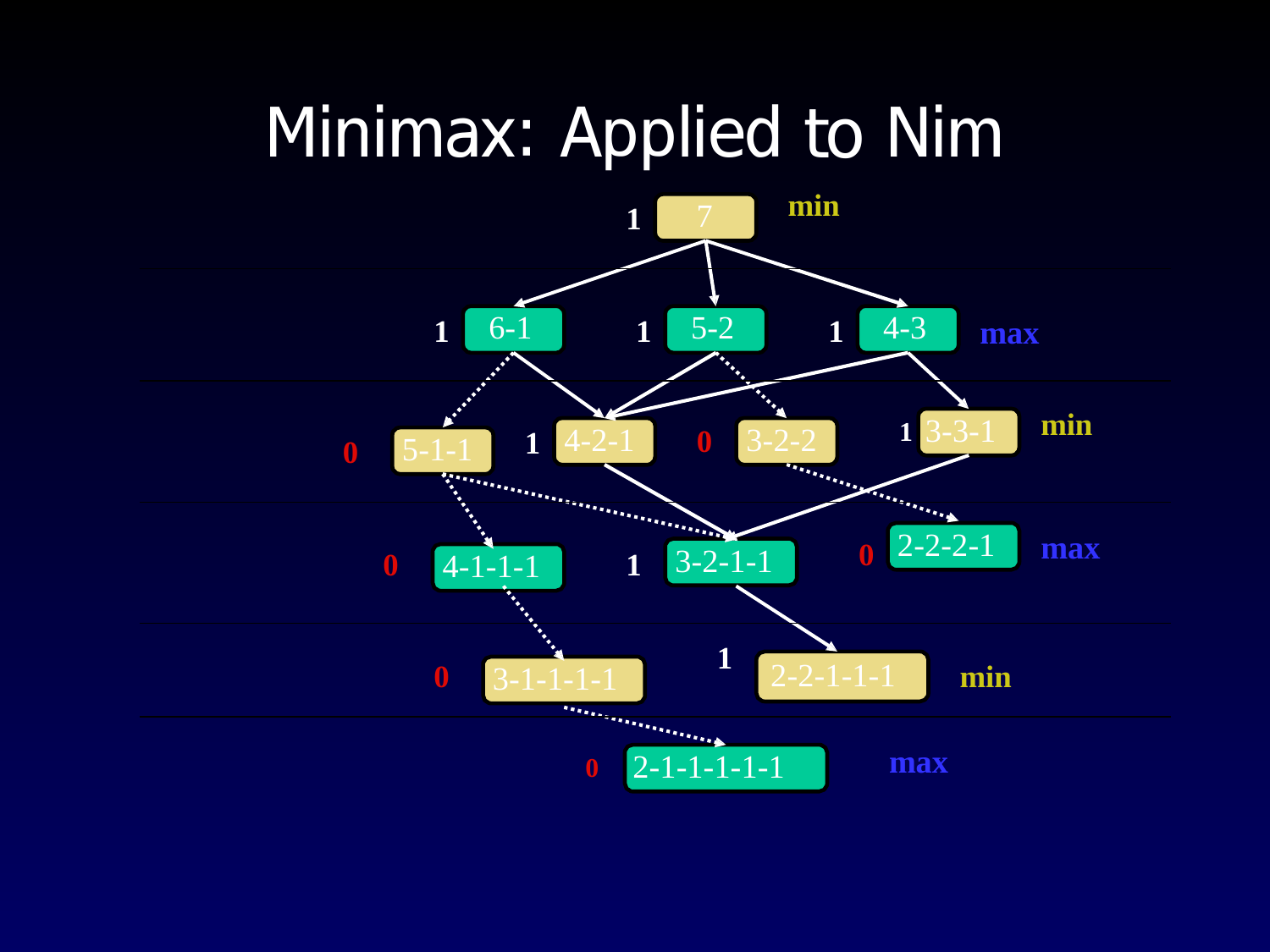

Minimax:
Applied
to
min
Nim

7
1

6-1
5-2
4-3
1
1
1
max

min
1 3-3-1

4-2-1
3-2-2
0

1
5-1-1
0

2-2-2-1
max

0

3-2-1-1
0
1
4-1-1-1

1

2-2-1-1-1
0
min
3-1-1-1-1

max
0    2-1-1-1-1-1